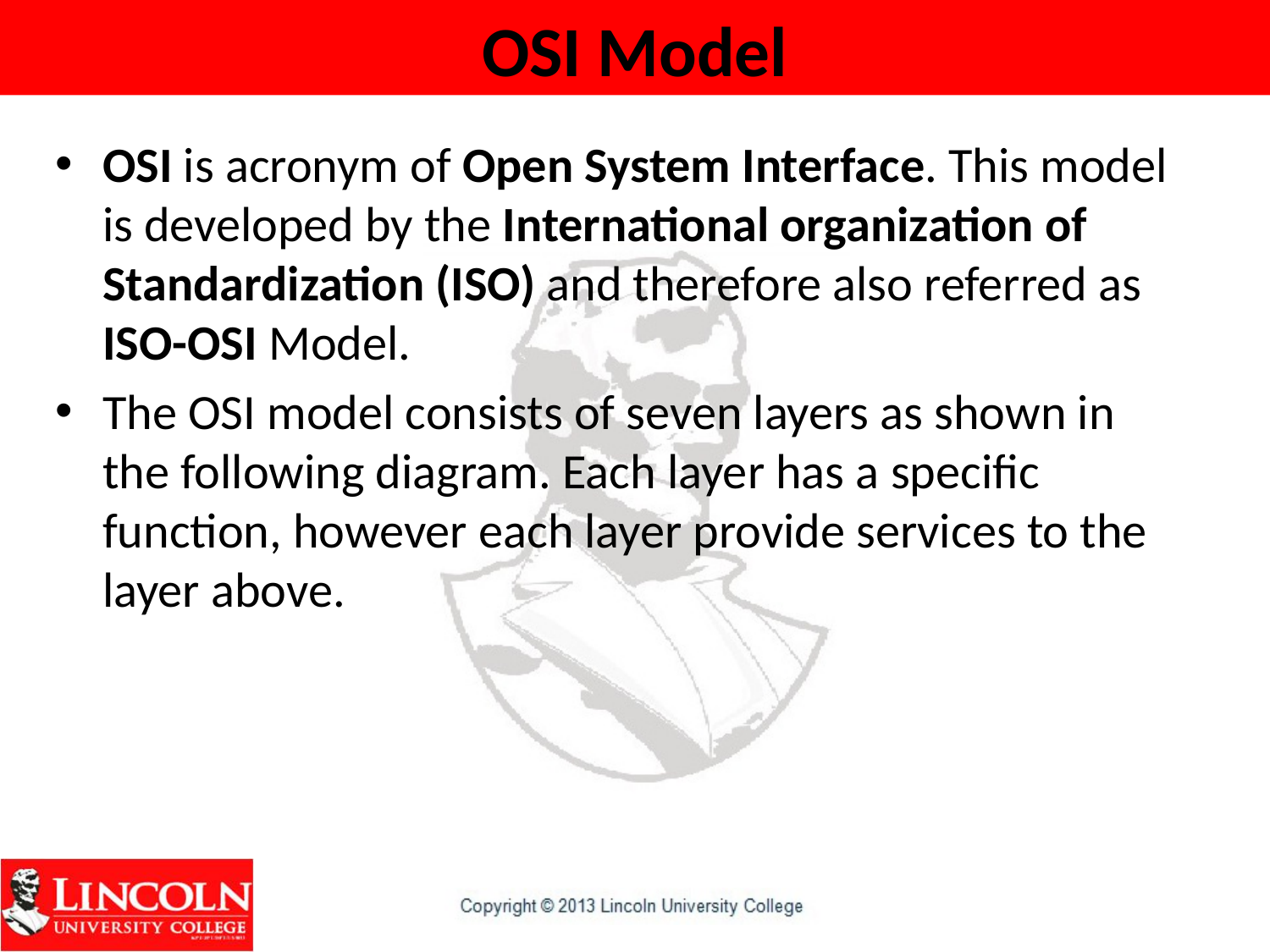

# OSI Model
OSI is acronym of Open System Interface. This model is developed by the International organization of Standardization (ISO) and therefore also referred as ISO-OSI Model.
The OSI model consists of seven layers as shown in the following diagram. Each layer has a specific function, however each layer provide services to the layer above.